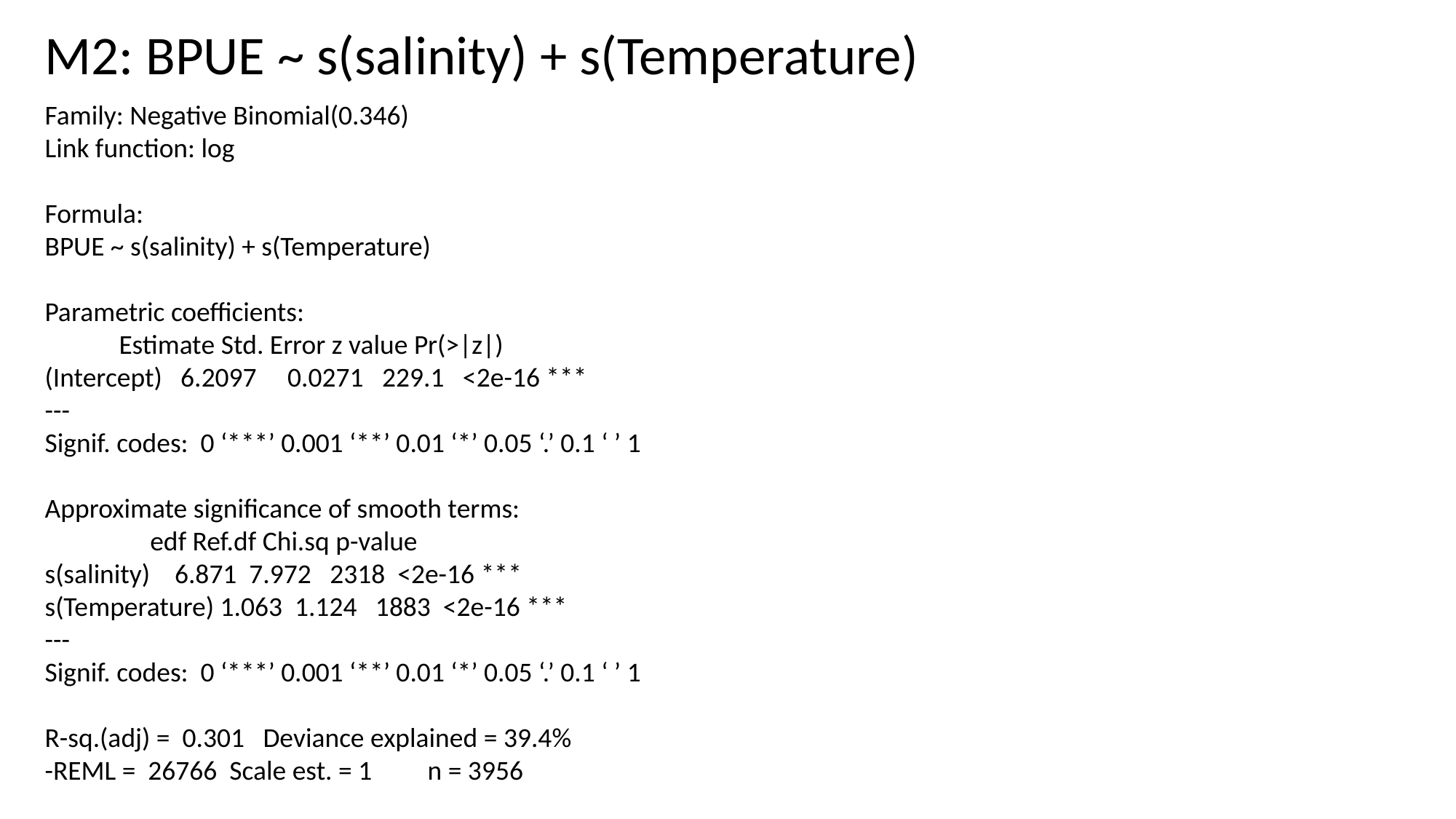

M2: BPUE ~ s(salinity) + s(Temperature)
Family: Negative Binomial(0.346)
Link function: log

Formula:
BPUE ~ s(salinity) + s(Temperature)

Parametric coefficients:
            Estimate Std. Error z value Pr(>|z|)
(Intercept)   6.2097     0.0271   229.1   <2e-16 ***
---
Signif. codes:  0 ‘***’ 0.001 ‘**’ 0.01 ‘*’ 0.05 ‘.’ 0.1 ‘ ’ 1

Approximate significance of smooth terms:
                 edf Ref.df Chi.sq p-value
s(salinity)    6.871  7.972   2318  <2e-16 ***
s(Temperature) 1.063  1.124   1883  <2e-16 ***
---
Signif. codes:  0 ‘***’ 0.001 ‘**’ 0.01 ‘*’ 0.05 ‘.’ 0.1 ‘ ’ 1

R-sq.(adj) =  0.301   Deviance explained = 39.4%
-REML =  26766  Scale est. = 1         n = 3956